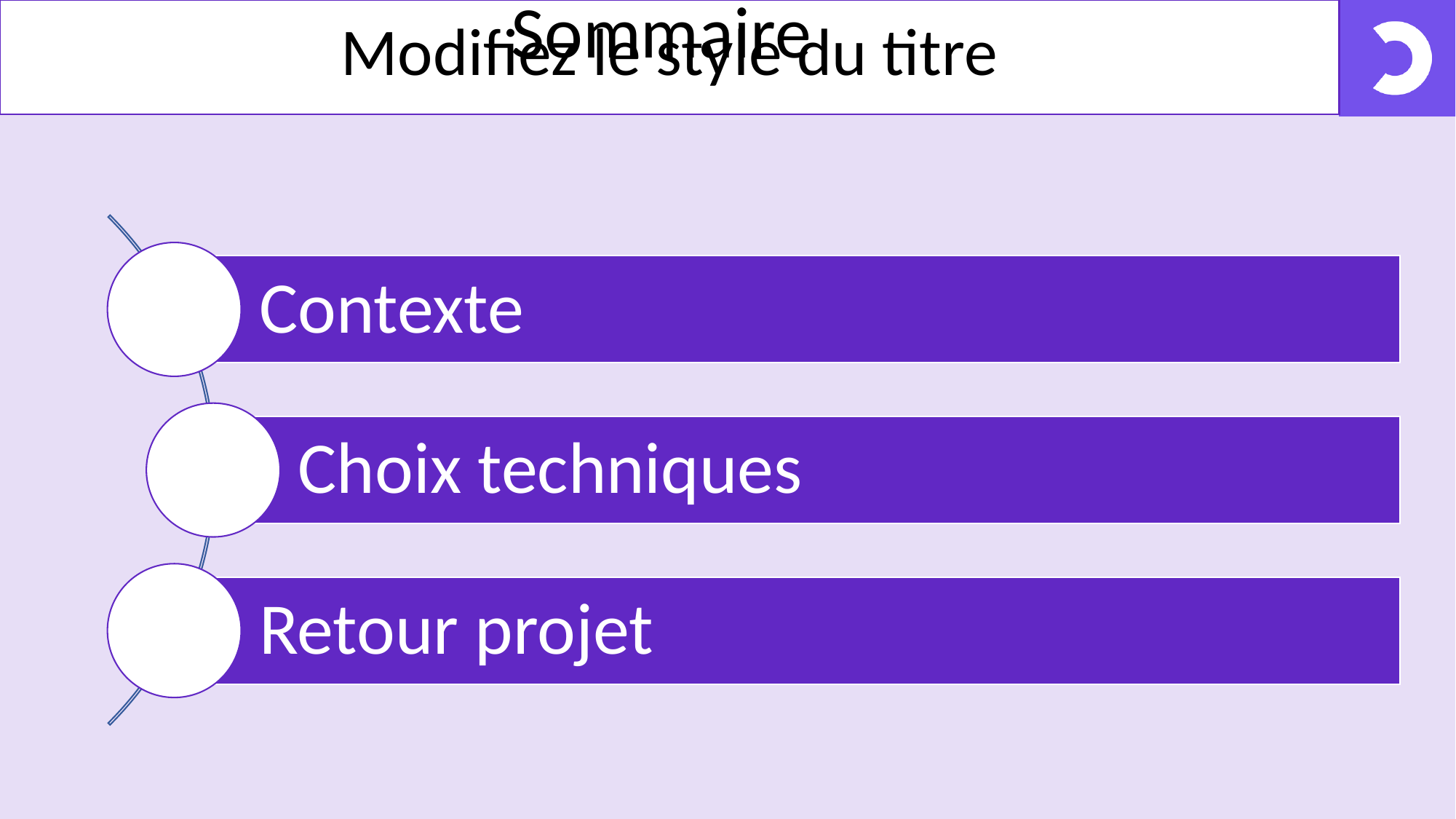

# Sommaire
Contexte
Choix techniques
Retour projet